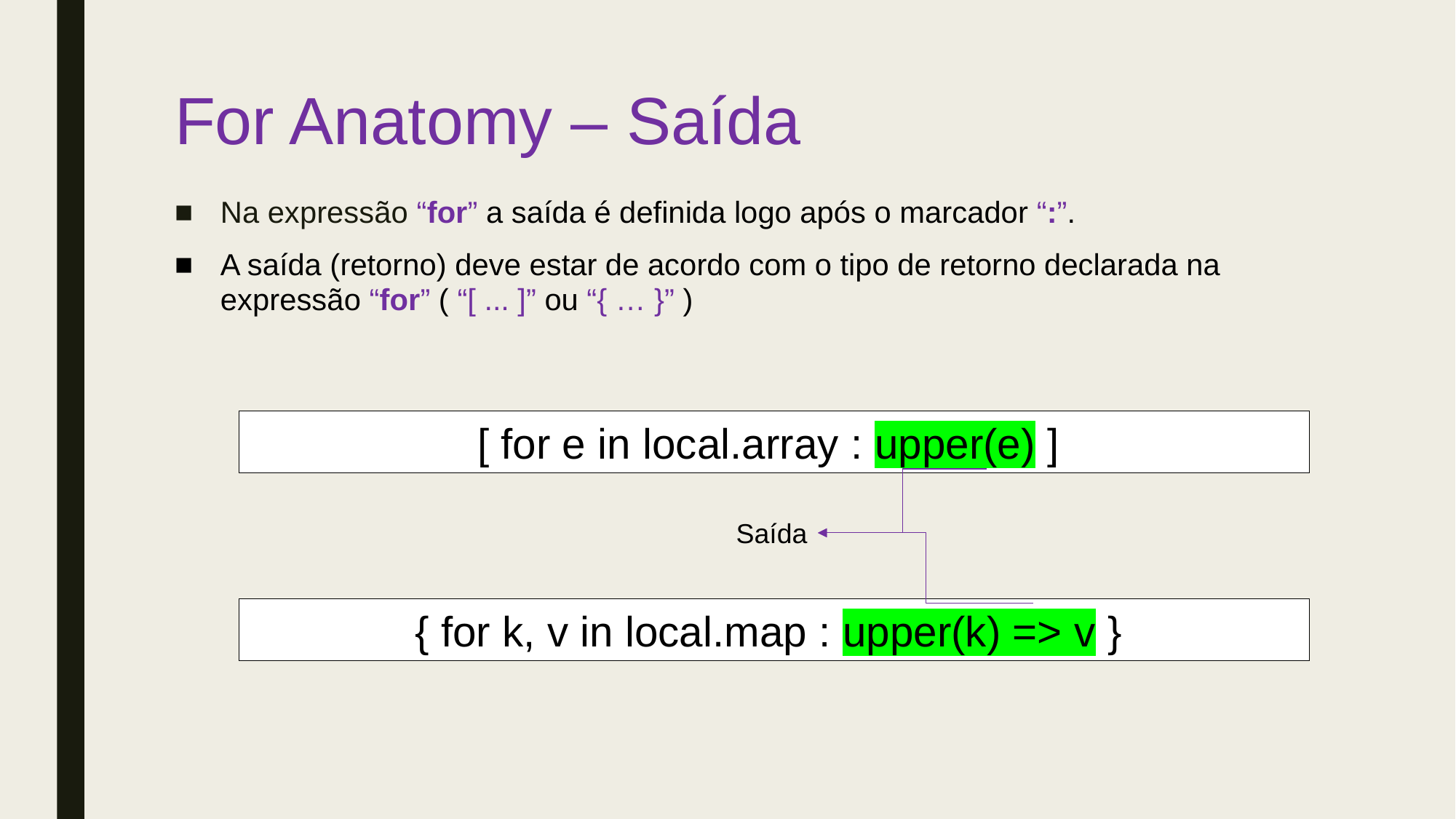

# For Anatomy – Saída
Na expressão “for” a saída é definida logo após o marcador “:”.
A saída (retorno) deve estar de acordo com o tipo de retorno declarada na expressão “for” ( “[ ... ]” ou “{ … }” )
[ for e in local.array : upper(e) ]
Saída
{ for k, v in local.map : upper(k) => v }